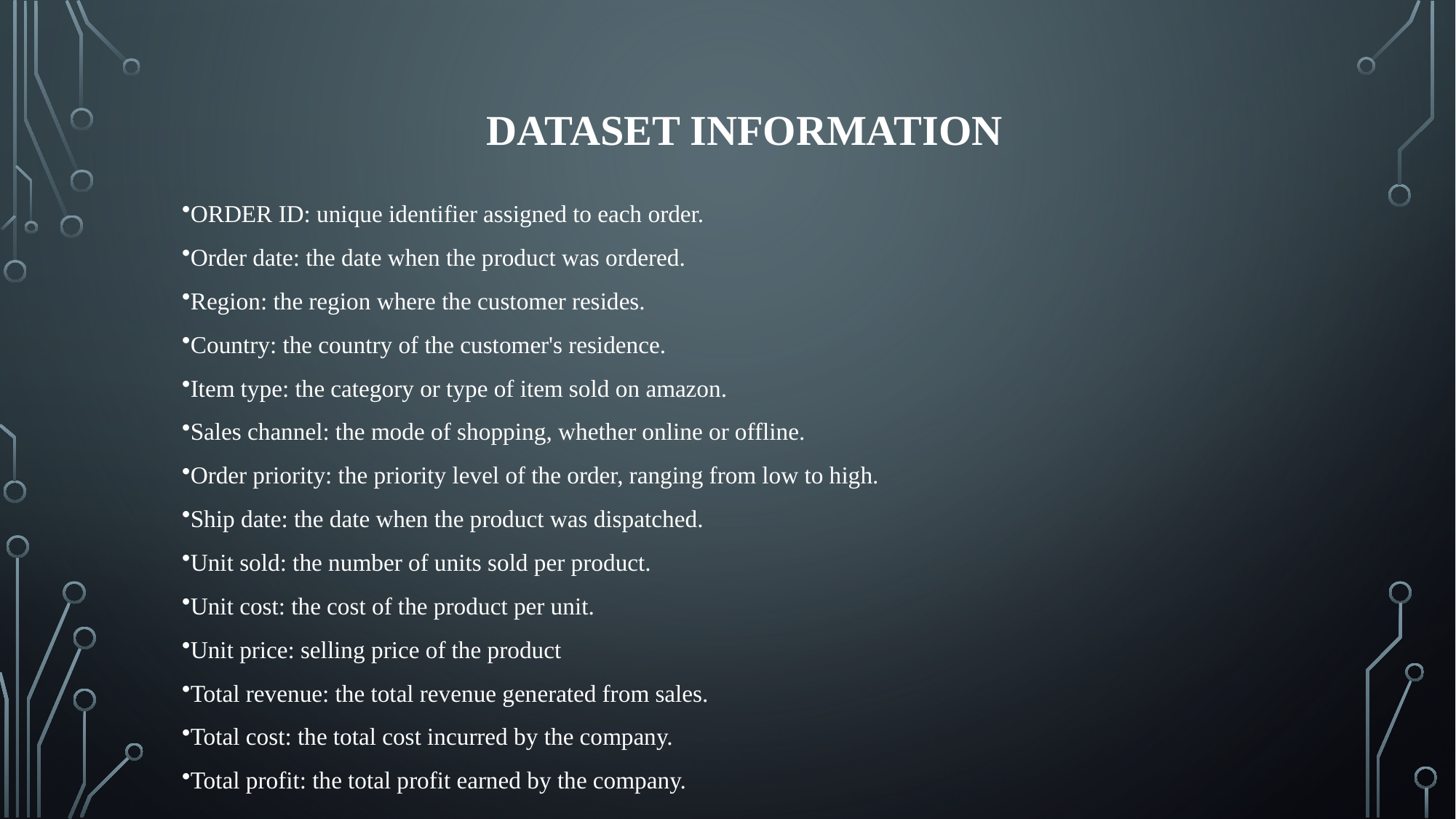

# Dataset Information
ORDER ID: unique identifier assigned to each order.
Order date: the date when the product was ordered.
Region: the region where the customer resides.
Country: the country of the customer's residence.
Item type: the category or type of item sold on amazon.
Sales channel: the mode of shopping, whether online or offline.
Order priority: the priority level of the order, ranging from low to high.
Ship date: the date when the product was dispatched.
Unit sold: the number of units sold per product.
Unit cost: the cost of the product per unit.
Unit price: selling price of the product
Total revenue: the total revenue generated from sales.
Total cost: the total cost incurred by the company.
Total profit: the total profit earned by the company.